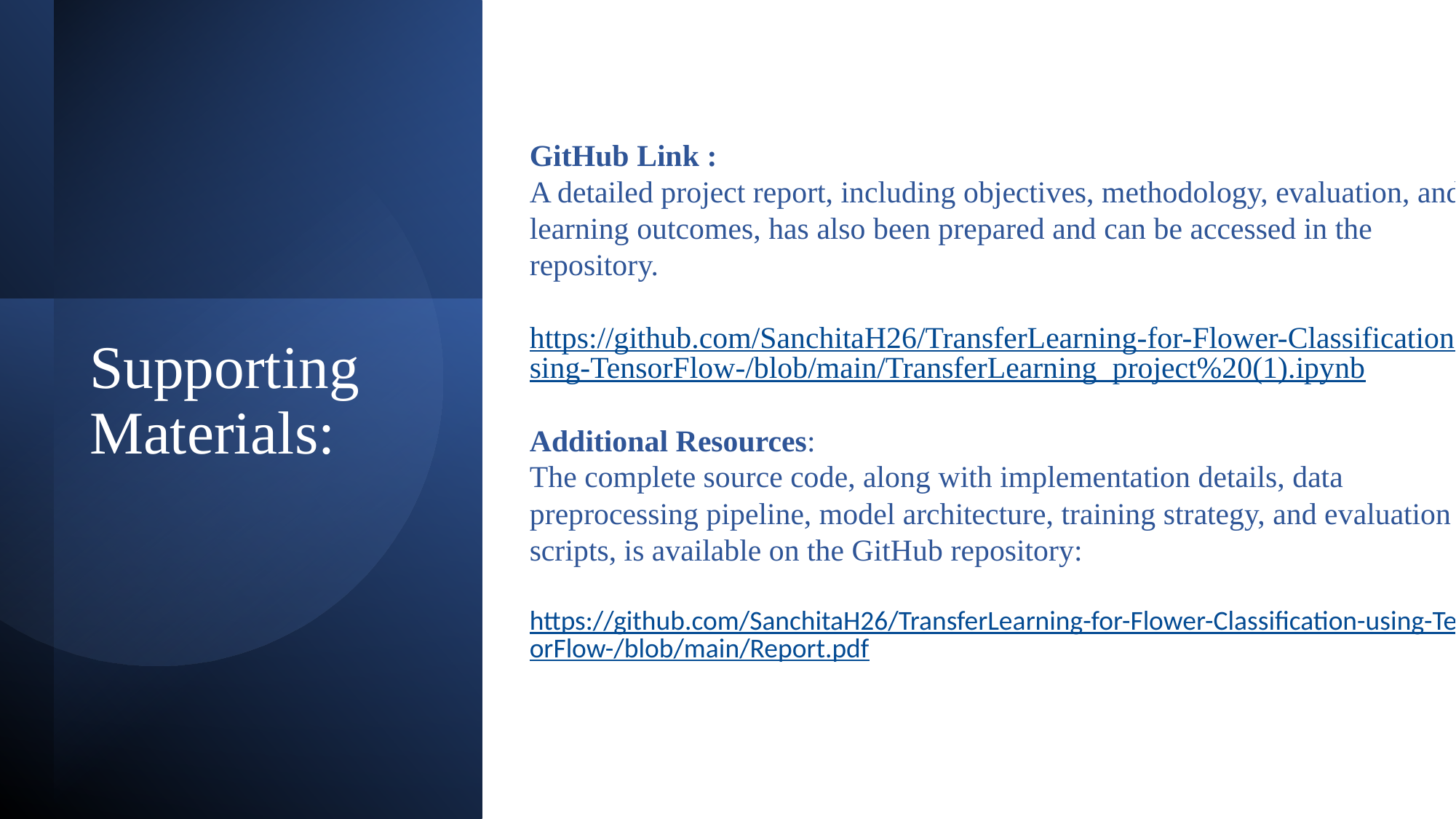

GitHub Link :
A detailed project report, including objectives, methodology, evaluation, and learning outcomes, has also been prepared and can be accessed in the repository.

https://github.com/SanchitaH26/TransferLearning-for-Flower-Classification-using-TensorFlow-/blob/main/TransferLearning_project%20(1).ipynb

Additional Resources:
The complete source code, along with implementation details, data preprocessing pipeline, model architecture, training strategy, and evaluation scripts, is available on the GitHub repository:

https://github.com/SanchitaH26/TransferLearning-for-Flower-Classification-using-TensorFlow-/blob/main/Report.pdf

Supporting Materials: